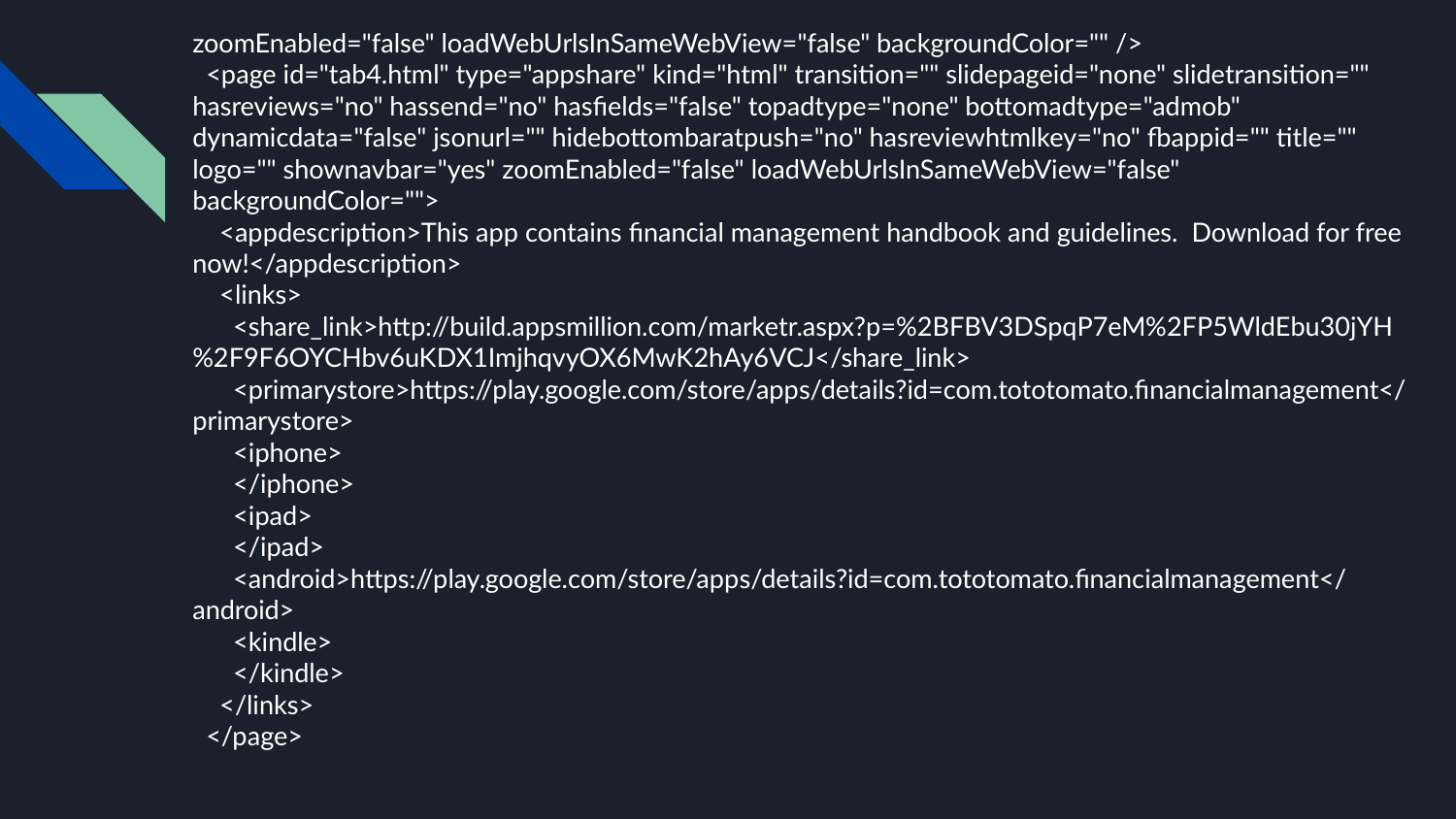

zoomEnabled="false" loadWebUrlsInSameWebView="false" backgroundColor="" />
  <page id="tab4.html" type="appshare" kind="html" transition="" slidepageid="none" slidetransition="" hasreviews="no" hassend="no" hasfields="false" topadtype="none" bottomadtype="admob" dynamicdata="false" jsonurl="" hidebottombaratpush="no" hasreviewhtmlkey="no" fbappid="" title="" logo="" shownavbar="yes" zoomEnabled="false" loadWebUrlsInSameWebView="false" backgroundColor="">
    <appdescription>This app contains financial management handbook and guidelines.  Download for free now!</appdescription>
    <links>
      <share_link>http://build.appsmillion.com/marketr.aspx?p=%2BFBV3DSpqP7eM%2FP5WldEbu30jYH%2F9F6OYCHbv6uKDX1ImjhqvyOX6MwK2hAy6VCJ</share_link>
      <primarystore>https://play.google.com/store/apps/details?id=com.tototomato.financialmanagement</primarystore>
      <iphone>
      </iphone>
      <ipad>
      </ipad>
      <android>https://play.google.com/store/apps/details?id=com.tototomato.financialmanagement</android>
      <kindle>
      </kindle>
    </links>
  </page>